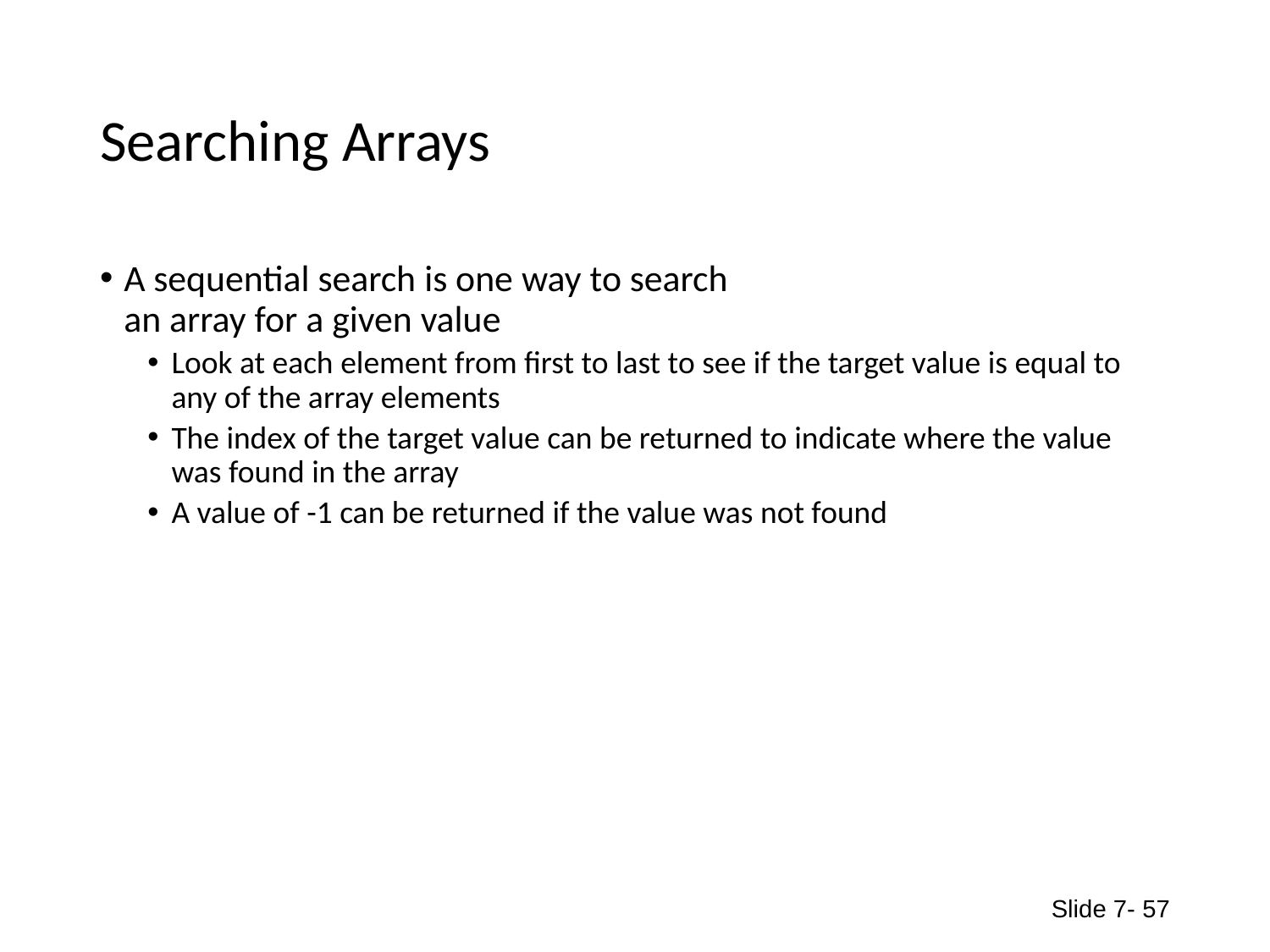

# Searching Arrays
A sequential search is one way to search
an array for a given value
Look at each element from first to last to see if the target value is equal to any of the array elements
The index of the target value can be returned to indicate where the value was found in the array
A value of -1 can be returned if the value was not found
Slide 7- 57